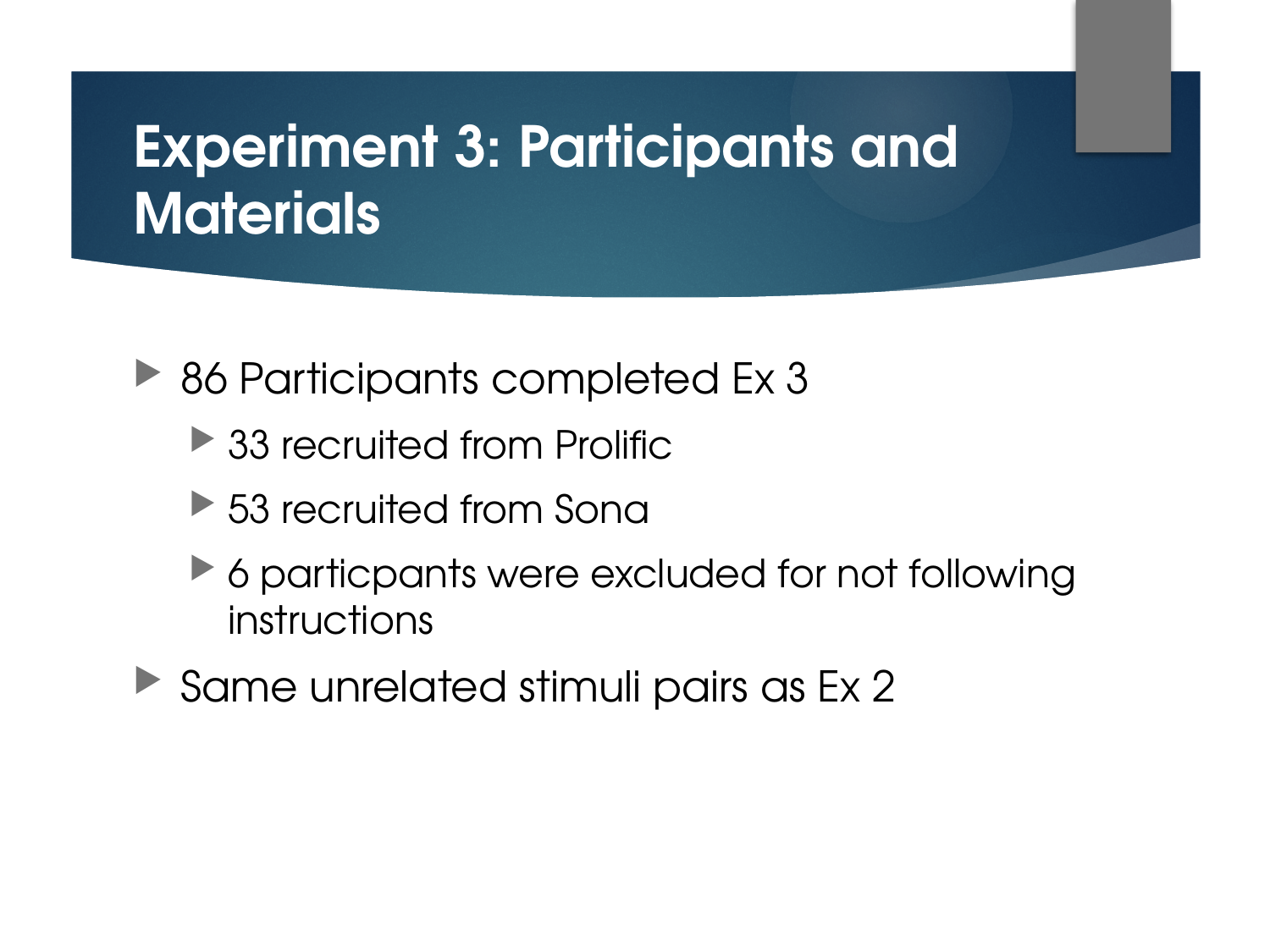

# Experiment 3: Participants and Materials
86 Participants completed Ex 3
33 recruited from Prolific
53 recruited from Sona
6 particpants were excluded for not following instructions
Same unrelated stimuli pairs as Ex 2